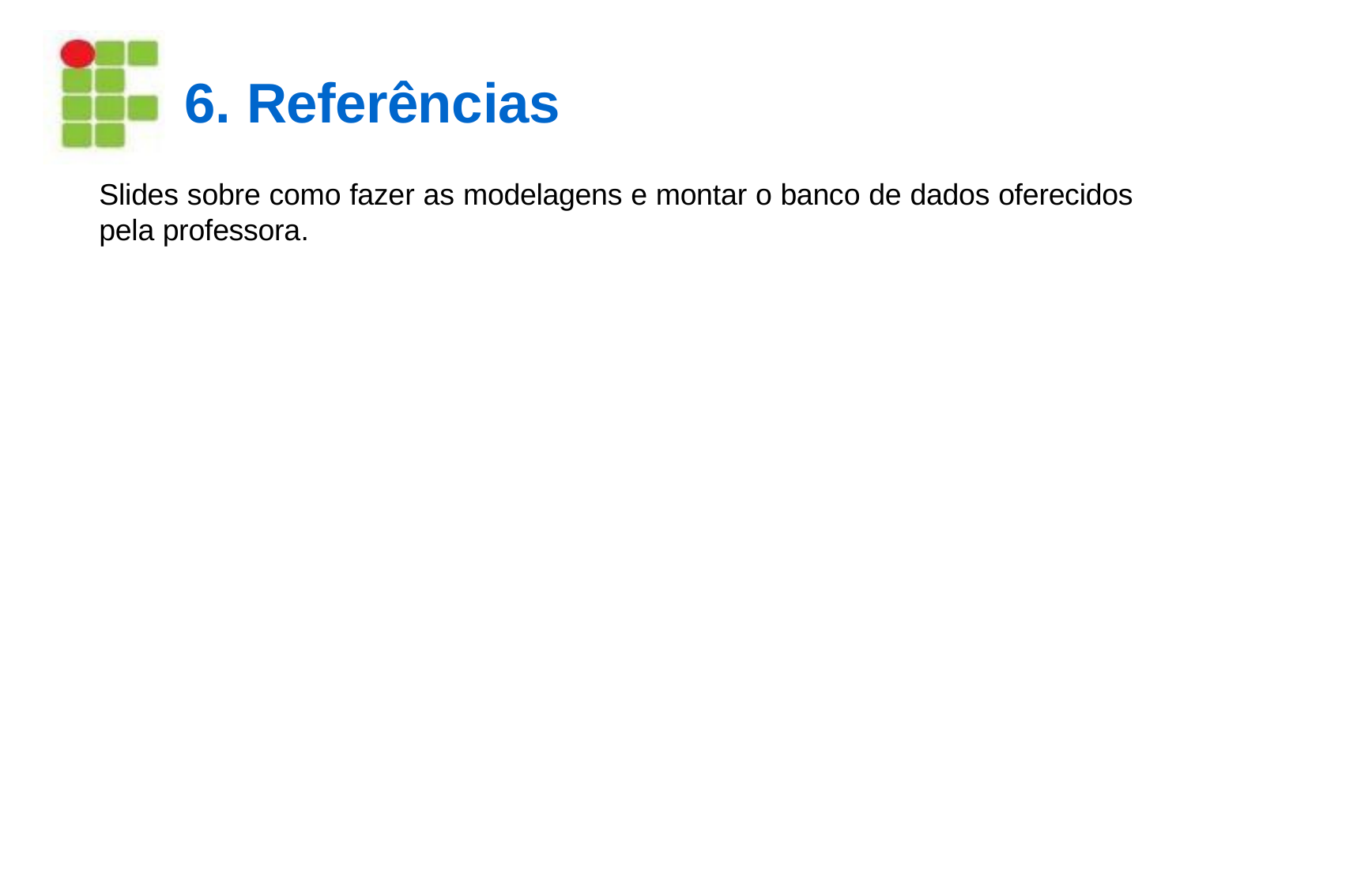

6. Referências
Slides sobre como fazer as modelagens e montar o banco de dados oferecidos pela professora.